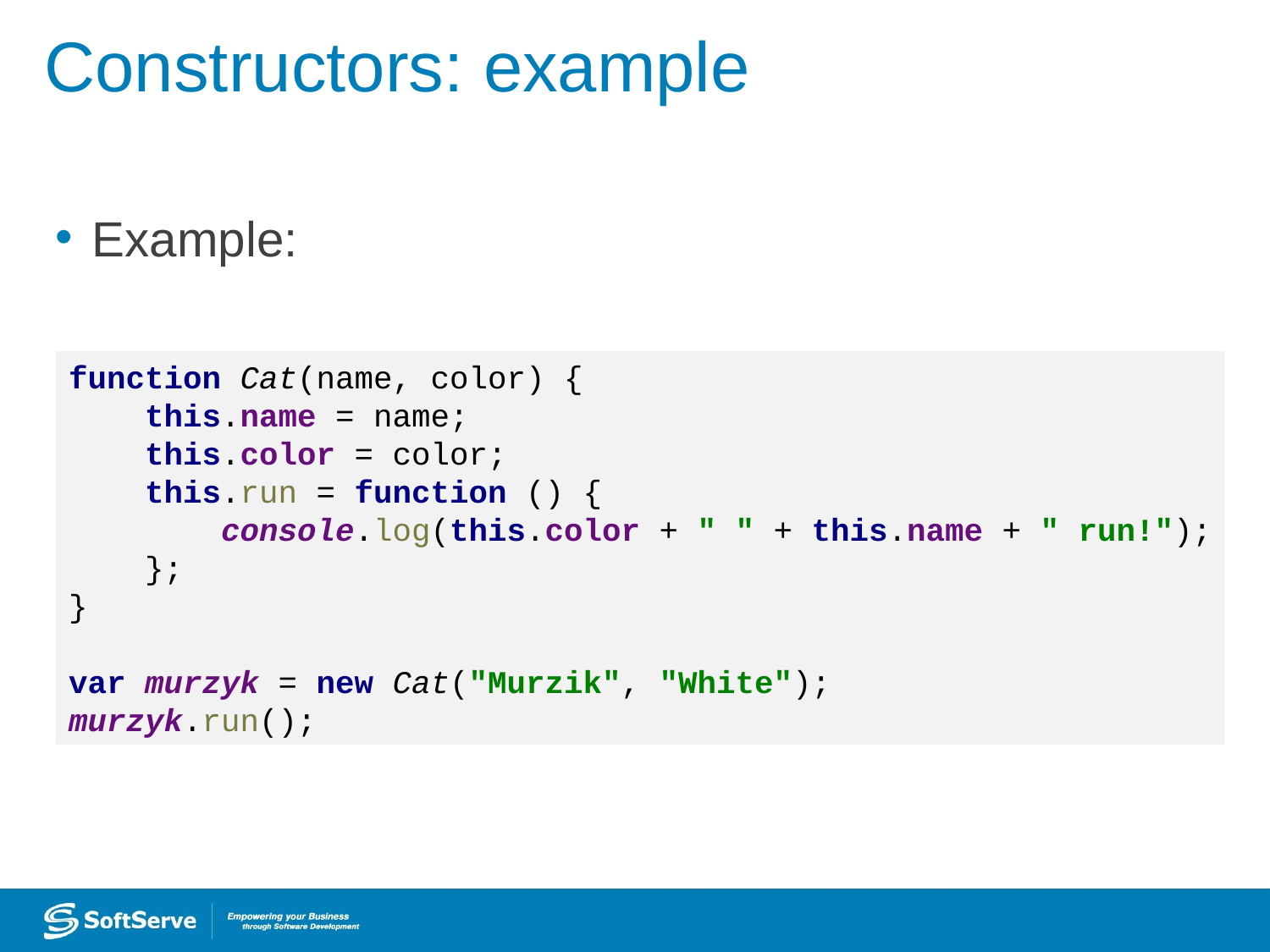

Constructors: example
Example:
function Cat(name, color) {
    this.name = name;
    this.color = color;
    this.run = function () {
        console.log(this.color + " " + this.name + " run!");
    };
}
var murzyk = new Cat("Murzik", "White");
murzyk.run();